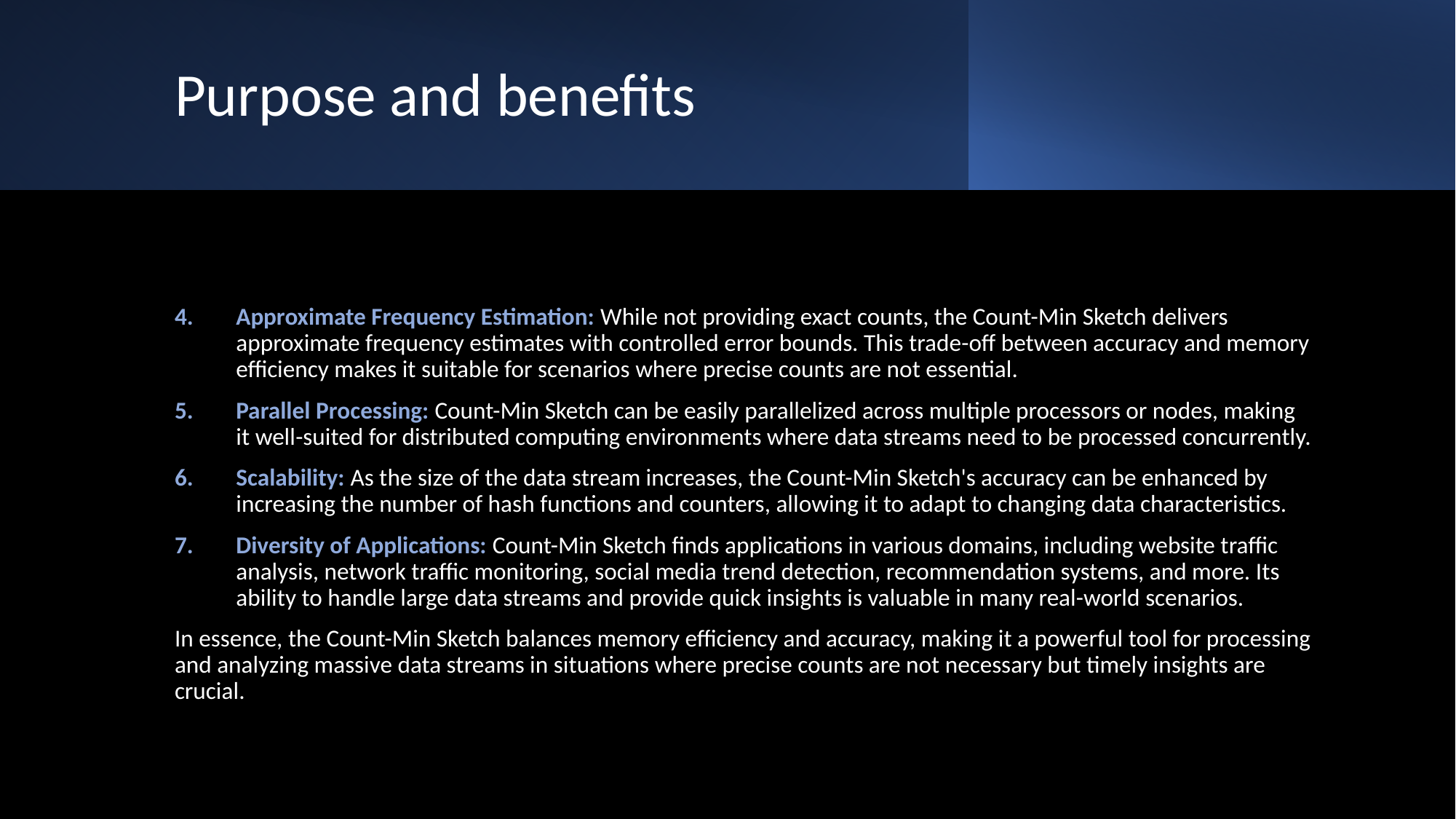

# Purpose and benefits
Approximate Frequency Estimation: While not providing exact counts, the Count-Min Sketch delivers approximate frequency estimates with controlled error bounds. This trade-off between accuracy and memory efficiency makes it suitable for scenarios where precise counts are not essential.
Parallel Processing: Count-Min Sketch can be easily parallelized across multiple processors or nodes, making it well-suited for distributed computing environments where data streams need to be processed concurrently.
Scalability: As the size of the data stream increases, the Count-Min Sketch's accuracy can be enhanced by increasing the number of hash functions and counters, allowing it to adapt to changing data characteristics.
Diversity of Applications: Count-Min Sketch finds applications in various domains, including website traffic analysis, network traffic monitoring, social media trend detection, recommendation systems, and more. Its ability to handle large data streams and provide quick insights is valuable in many real-world scenarios.
In essence, the Count-Min Sketch balances memory efficiency and accuracy, making it a powerful tool for processing and analyzing massive data streams in situations where precise counts are not necessary but timely insights are crucial.